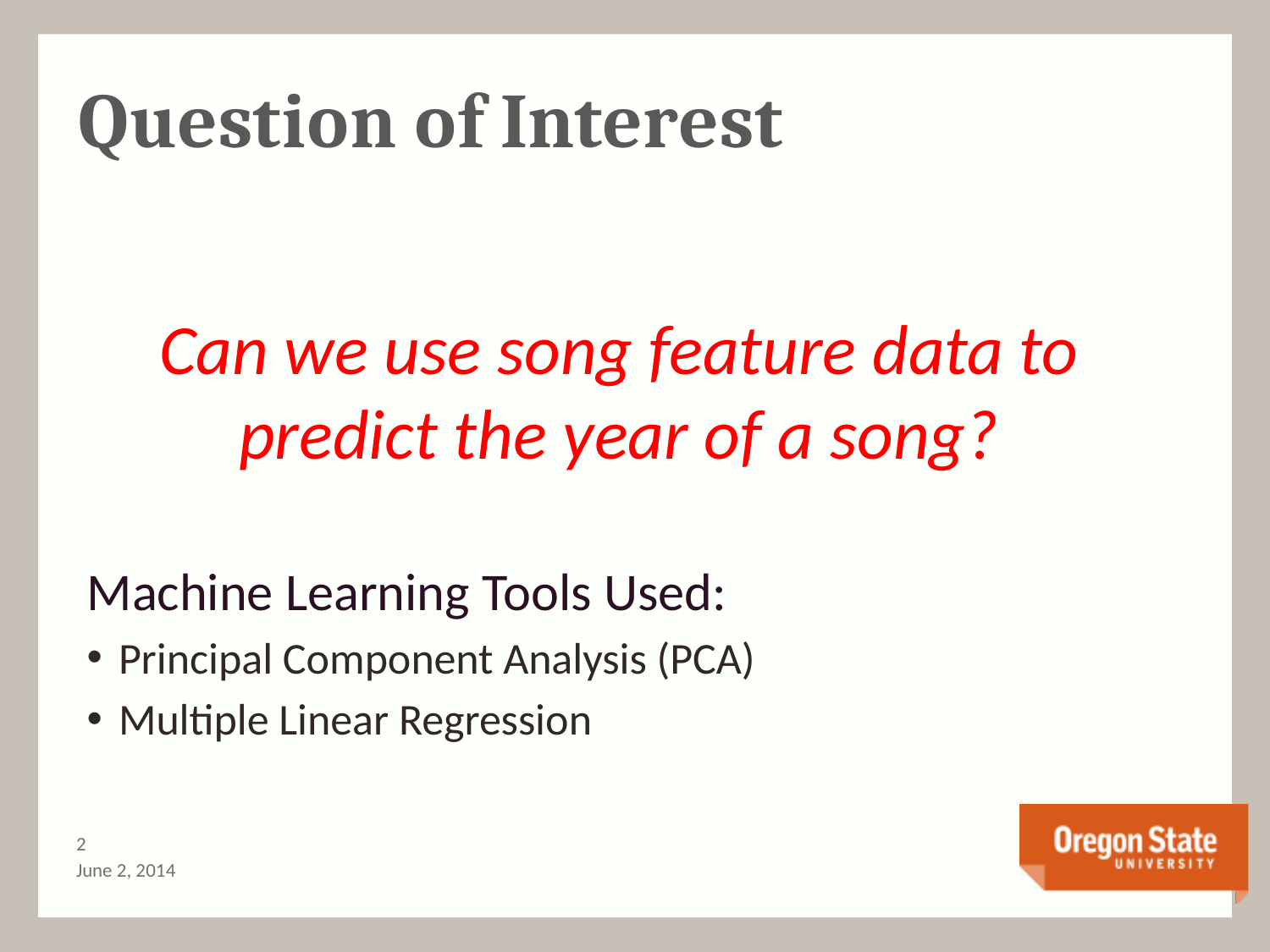

# Question of Interest

Can we use song feature data to predict the year of a song?

Machine Learning Tools Used:
Principal Component Analysis (PCA)
Multiple Linear Regression

2
June 2, 2014